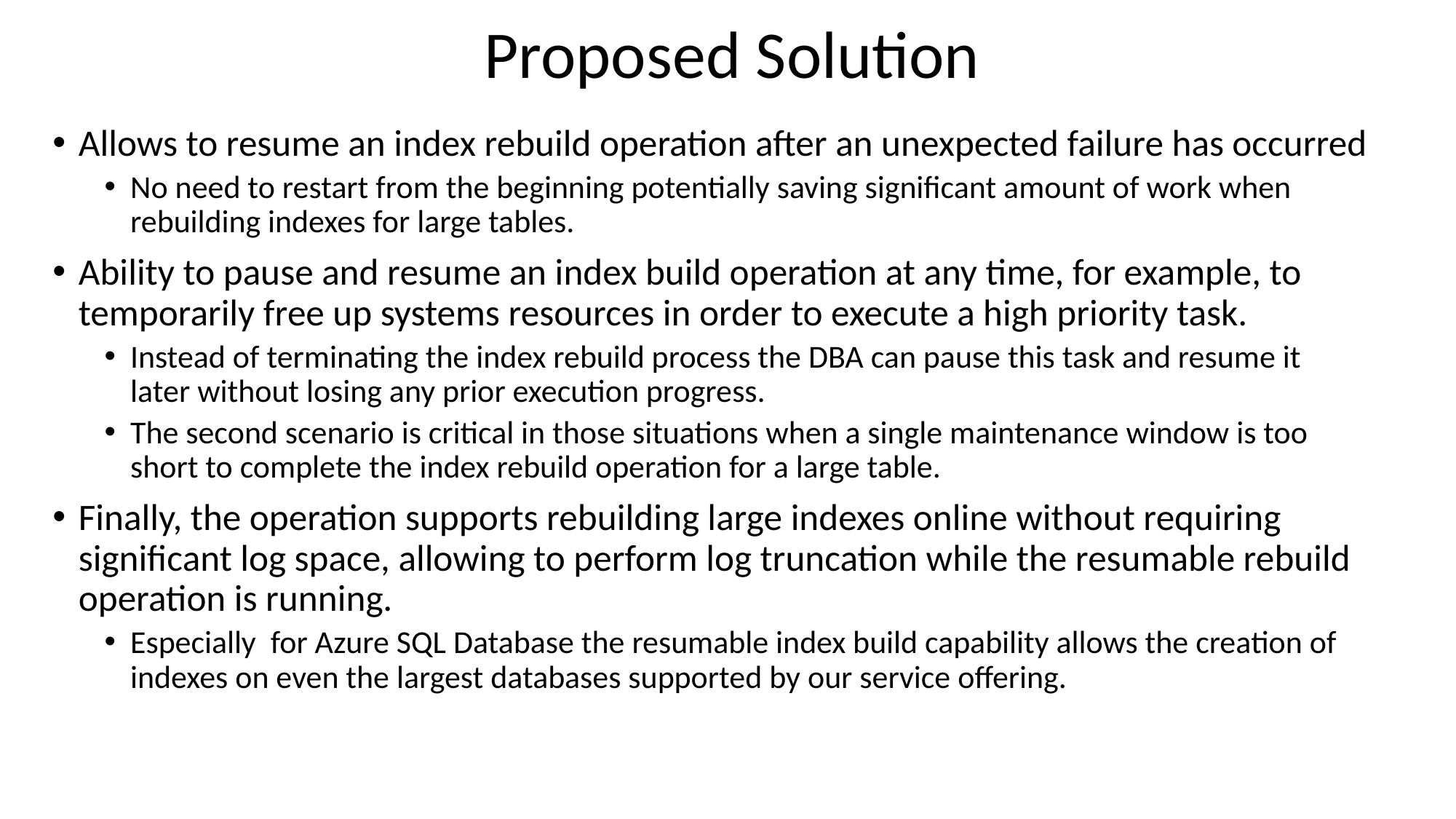

# Proposed Solution
Allows to resume an index rebuild operation after an unexpected failure has occurred
No need to restart from the beginning potentially saving significant amount of work when rebuilding indexes for large tables.
Ability to pause and resume an index build operation at any time, for example, to temporarily free up systems resources in order to execute a high priority task.
Instead of terminating the index rebuild process the DBA can pause this task and resume it later without losing any prior execution progress.
The second scenario is critical in those situations when a single maintenance window is too short to complete the index rebuild operation for a large table.
Finally, the operation supports rebuilding large indexes online without requiring significant log space, allowing to perform log truncation while the resumable rebuild operation is running.
Especially  for Azure SQL Database the resumable index build capability allows the creation of indexes on even the largest databases supported by our service offering.